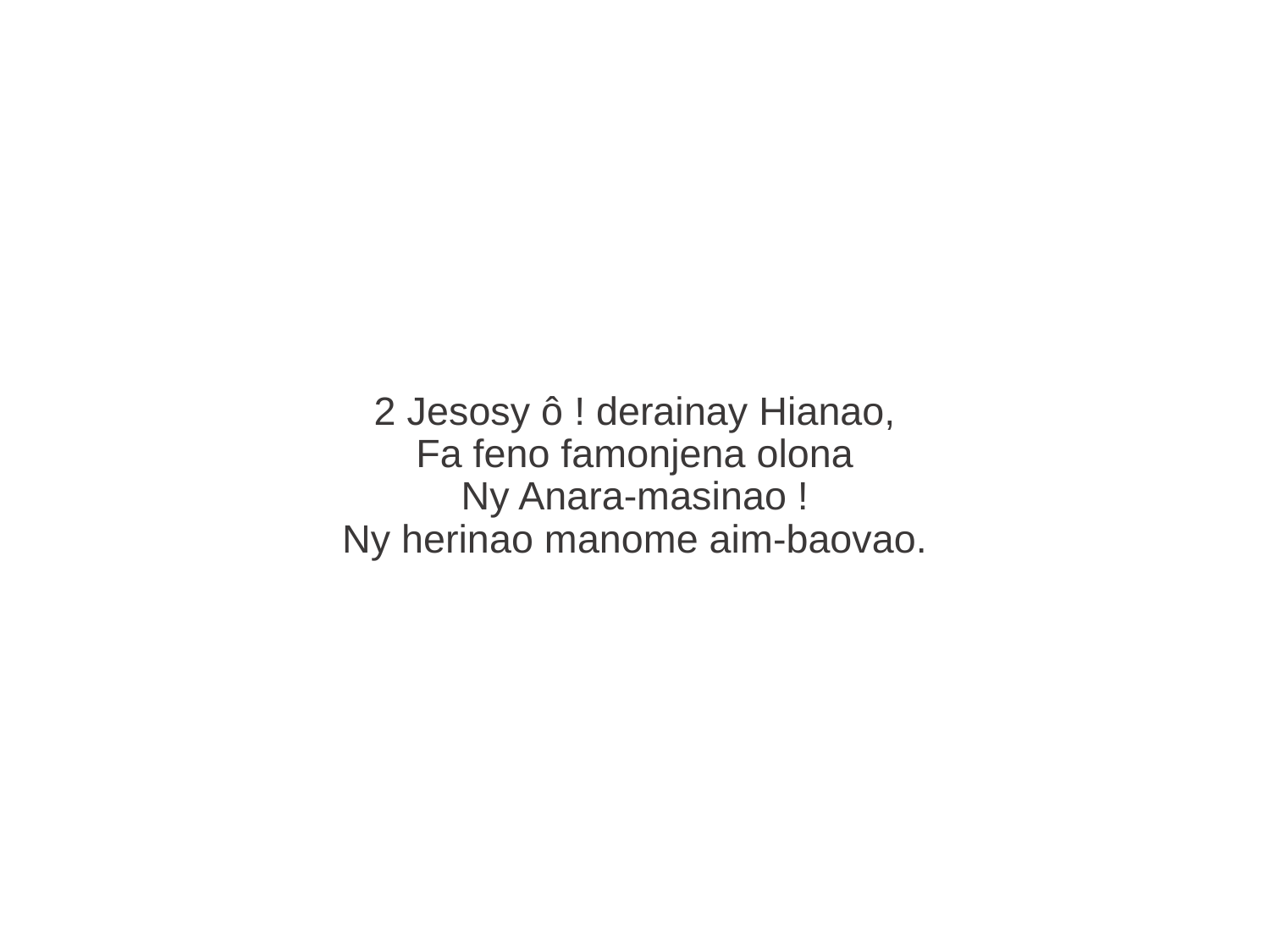

2 Jesosy ô ! derainay Hianao,
Fa feno famonjena olona
Ny Anara-masinao !
Ny herinao manome aim-baovao.